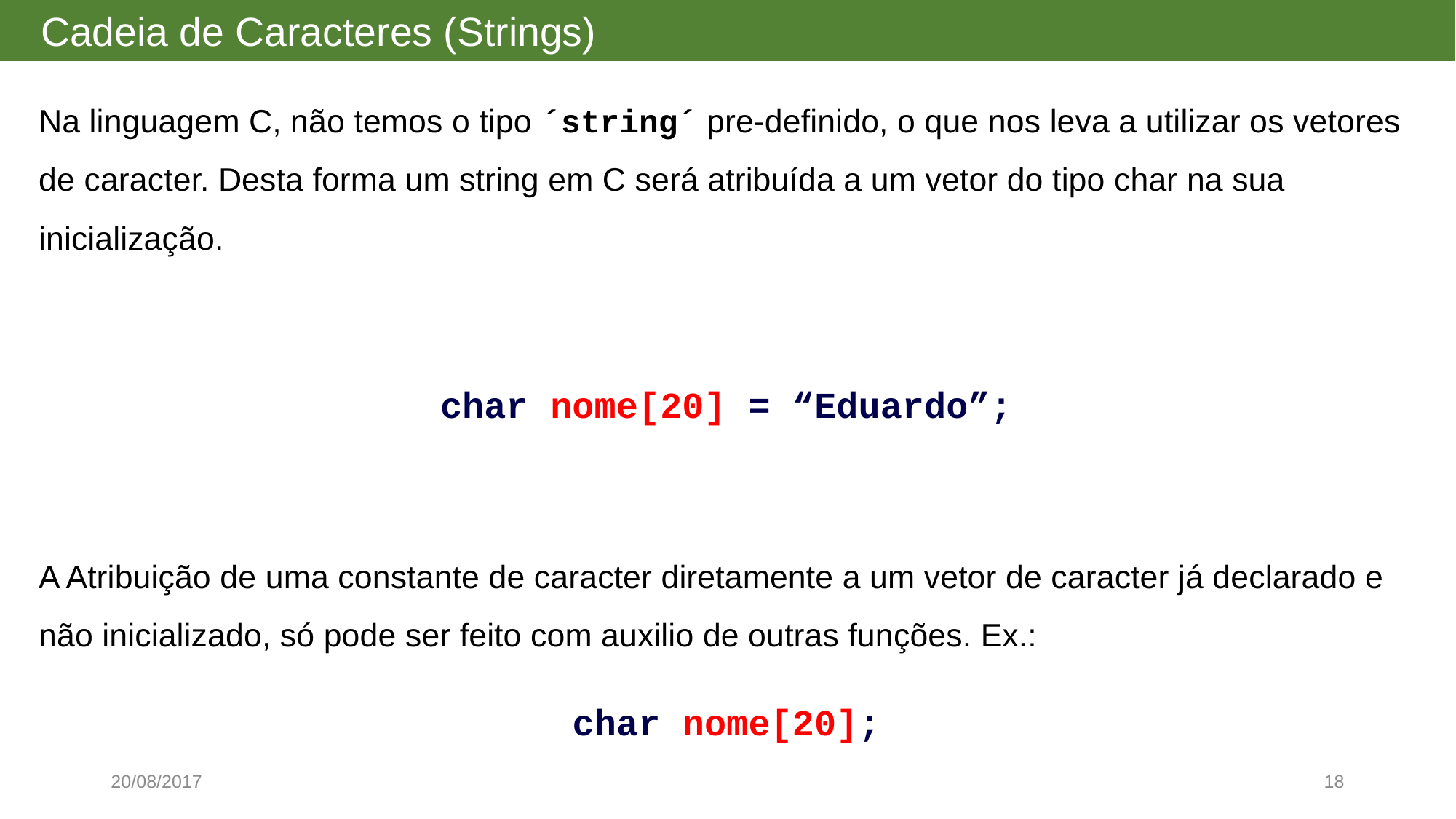

# Cadeia de Caracteres (Strings)
Na linguagem C, não temos o tipo ´string´ pre-definido, o que nos leva a utilizar os vetores de caracter. Desta forma um string em C será atribuída a um vetor do tipo char na sua inicialização.

char nome[20] = “Eduardo”;

A Atribuição de uma constante de caracter diretamente a um vetor de caracter já declarado e não inicializado, só pode ser feito com auxilio de outras funções. Ex.:
char nome[20];

20/08/2017
18